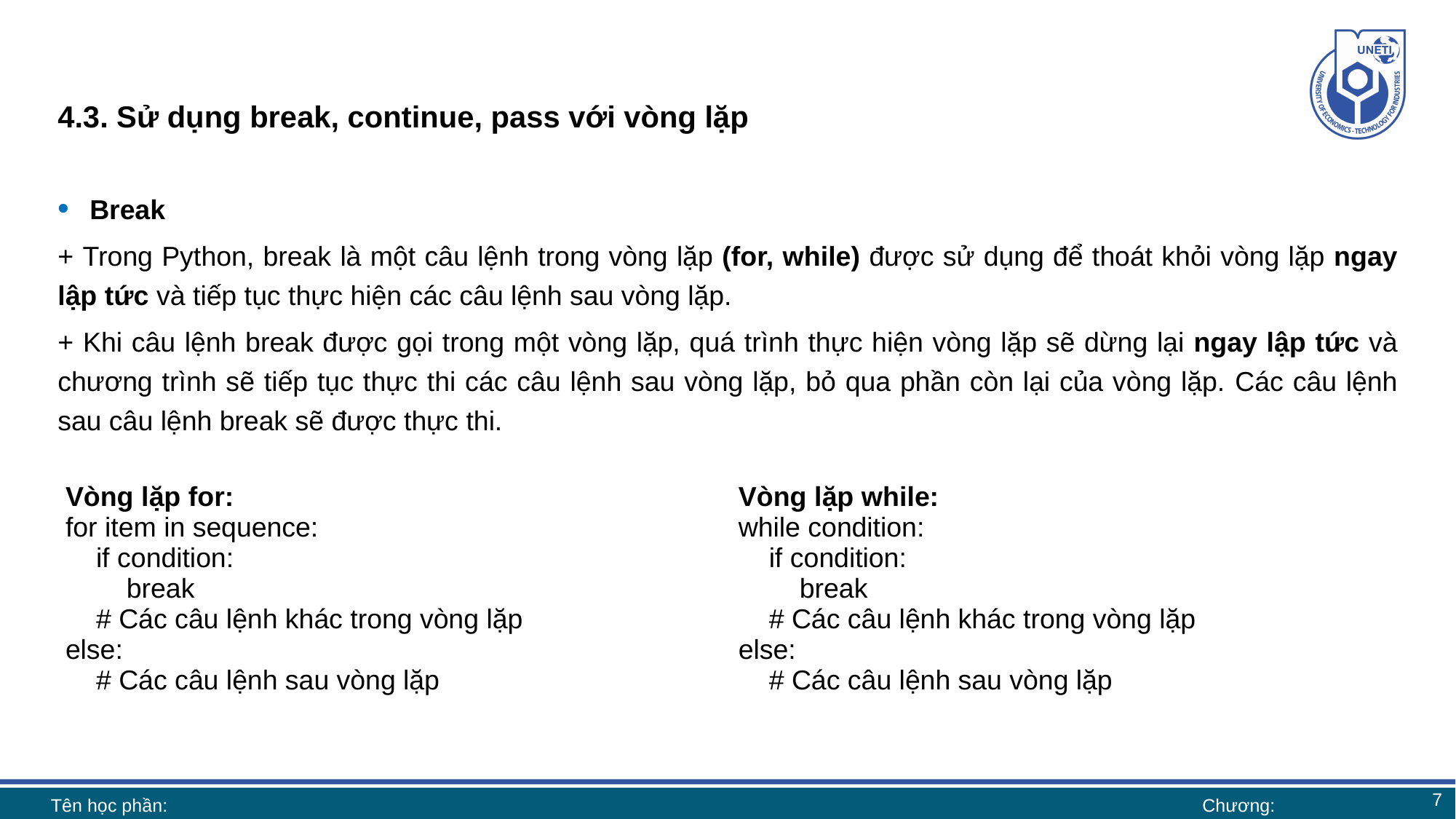

# 4.3. Sử dụng break, continue, pass với vòng lặp
Break
+ Trong Python, break là một câu lệnh trong vòng lặp (for, while) được sử dụng để thoát khỏi vòng lặp ngay lập tức và tiếp tục thực hiện các câu lệnh sau vòng lặp.
+ Khi câu lệnh break được gọi trong một vòng lặp, quá trình thực hiện vòng lặp sẽ dừng lại ngay lập tức và chương trình sẽ tiếp tục thực thi các câu lệnh sau vòng lặp, bỏ qua phần còn lại của vòng lặp. Các câu lệnh sau câu lệnh break sẽ được thực thi.

| Vòng lặp for: for item in sequence: if condition: break # Các câu lệnh khác trong vòng lặp else: # Các câu lệnh sau vòng lặp | Vòng lặp while: while condition: if condition: break # Các câu lệnh khác trong vòng lặp else: # Các câu lệnh sau vòng lặp |
| --- | --- |
7
Tên học phần:
Chương: